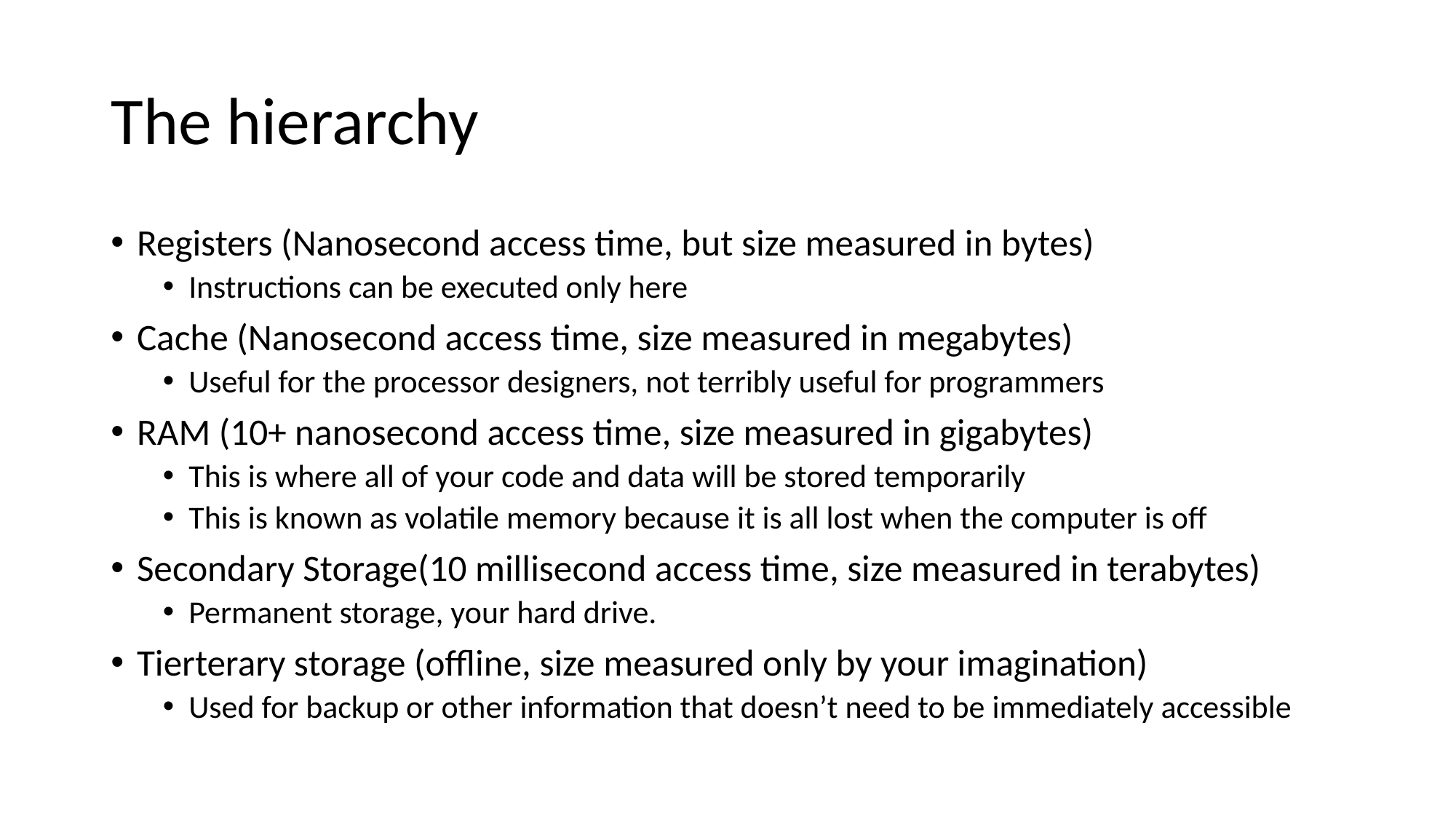

# The hierarchy
Registers (Nanosecond access time, but size measured in bytes)
Instructions can be executed only here
Cache (Nanosecond access time, size measured in megabytes)
Useful for the processor designers, not terribly useful for programmers
RAM (10+ nanosecond access time, size measured in gigabytes)
This is where all of your code and data will be stored temporarily
This is known as volatile memory because it is all lost when the computer is off
Secondary Storage(10 millisecond access time, size measured in terabytes)
Permanent storage, your hard drive.
Tierterary storage (offline, size measured only by your imagination)
Used for backup or other information that doesn’t need to be immediately accessible